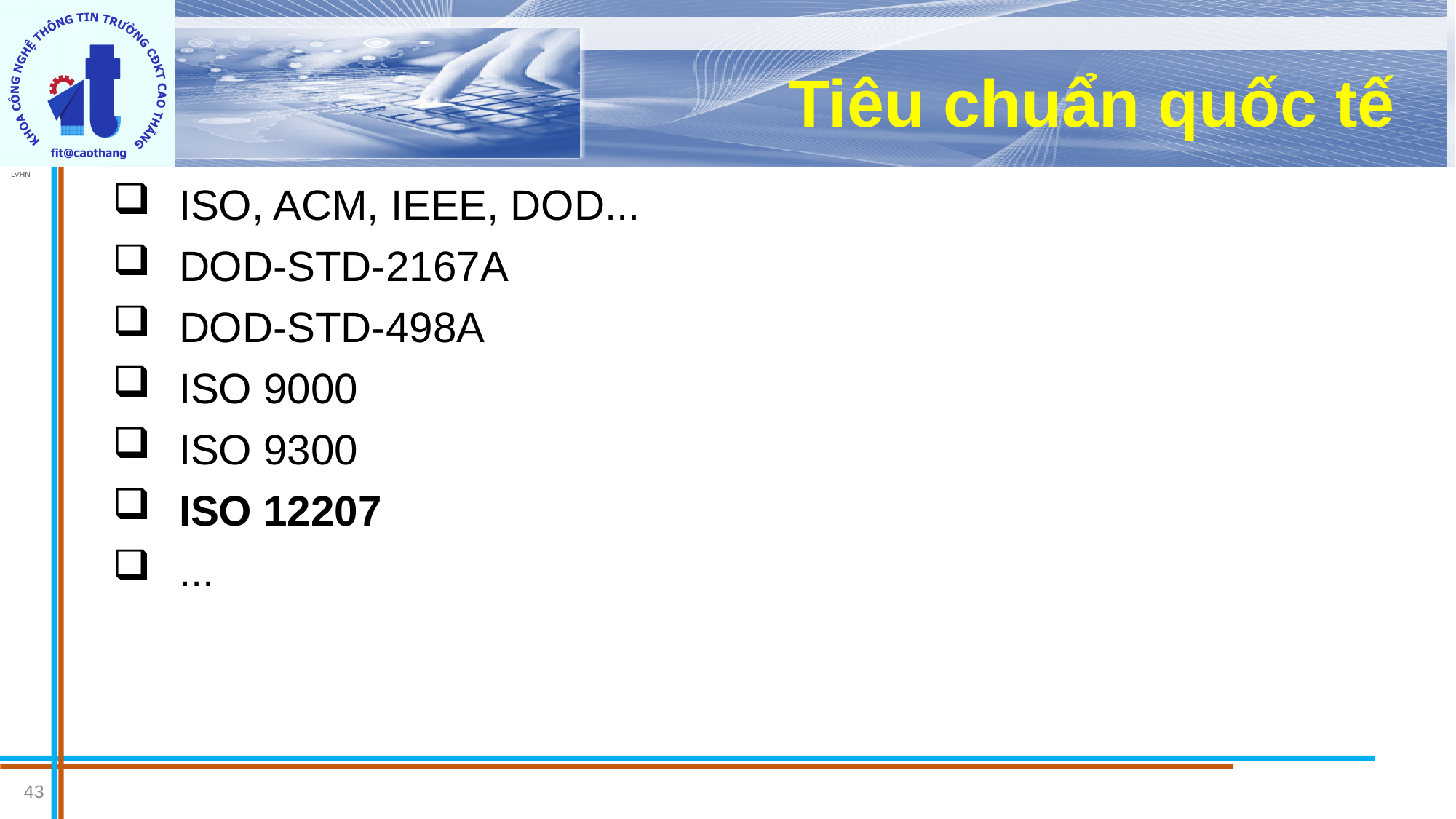

# Tiêu chuẩn quốc tế
 ISO, ACM, IEEE, DOD...
 DOD-STD-2167A
 DOD-STD-498A
 ISO 9000
 ISO 9300
 ISO 12207
 ...

43